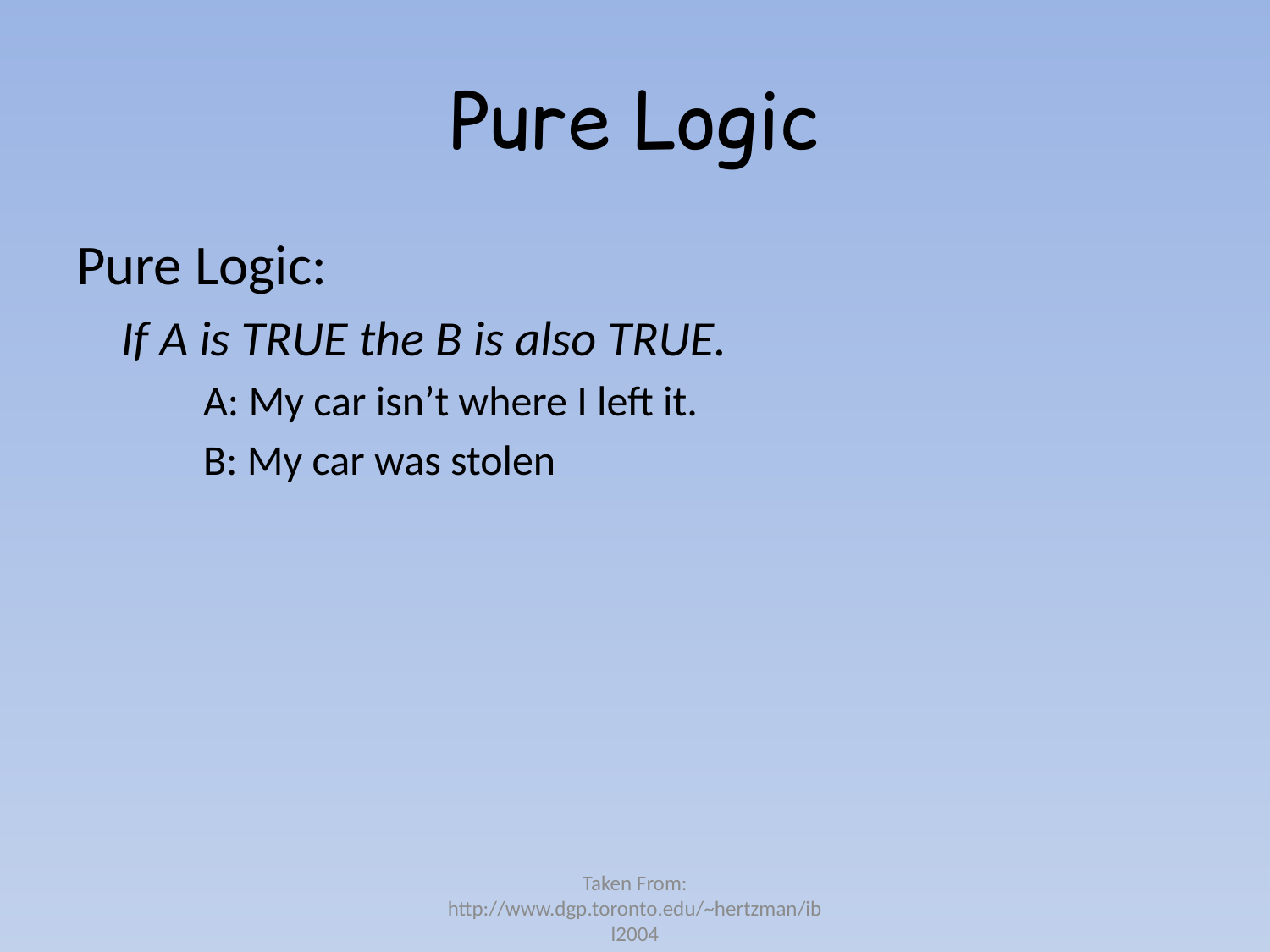

# Pure Logic
Pure Logic:
    If A is TRUE the B is also TRUE.
A: My car isn’t where I left it.
B: My car was stolen
Taken From: http://www.dgp.toronto.edu/~hertzman/ibl2004